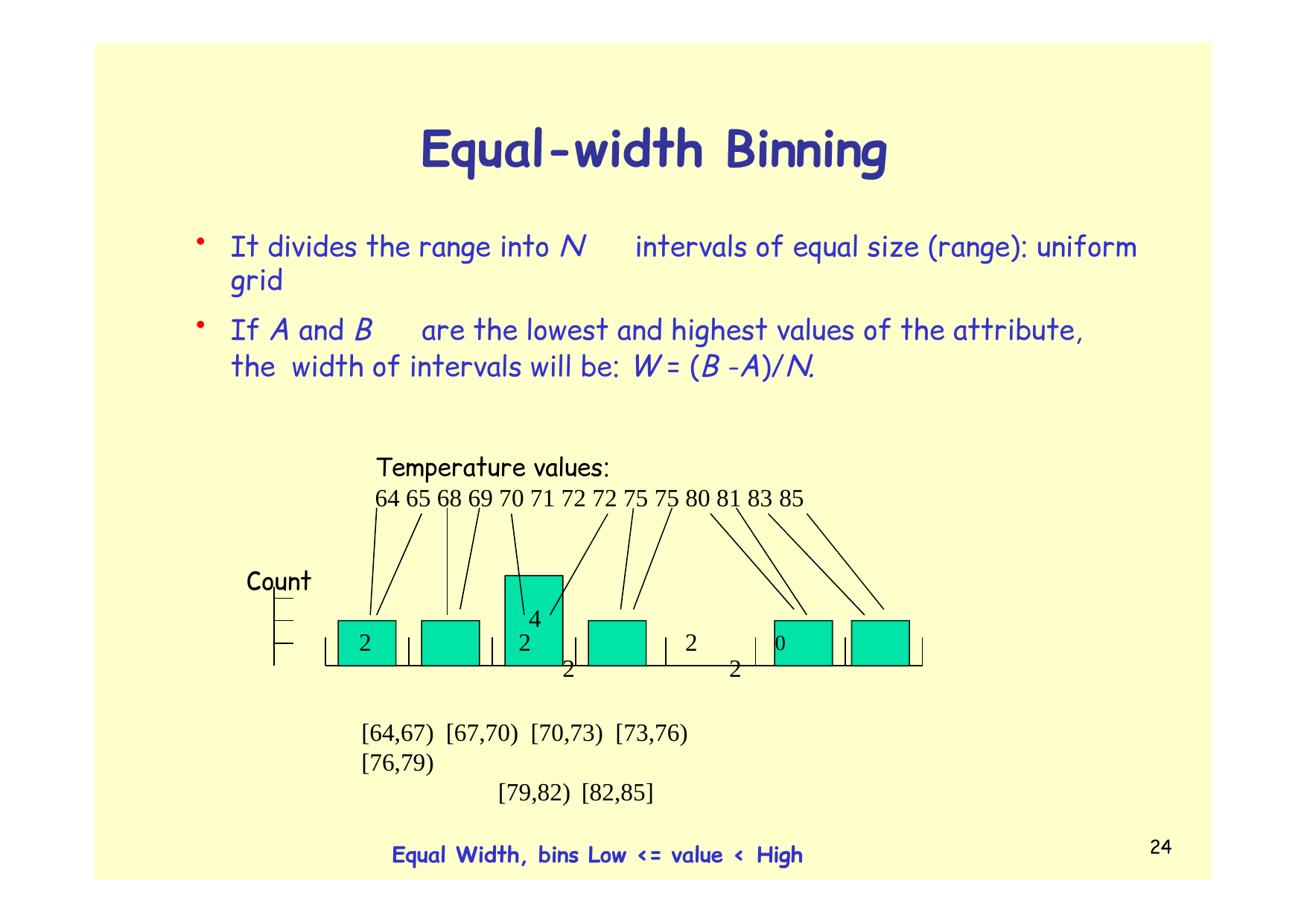

# Equal-width Binning
It divides the range into N	intervals of equal size (range): uniform grid
If A and B	are the lowest and highest values of the attribute, the  width of intervals will be: W = (B -A)/N.
Temperature values:
64 65 68 69 70 71 72 72 75 75 80 81 83 85

Count
4
2	2	2	0	2	2

[64,67)  [67,70) [70,73) [73,76)	[76,79)	[79,82) [82,85]

Equal Width, bins Low <= value < High

24